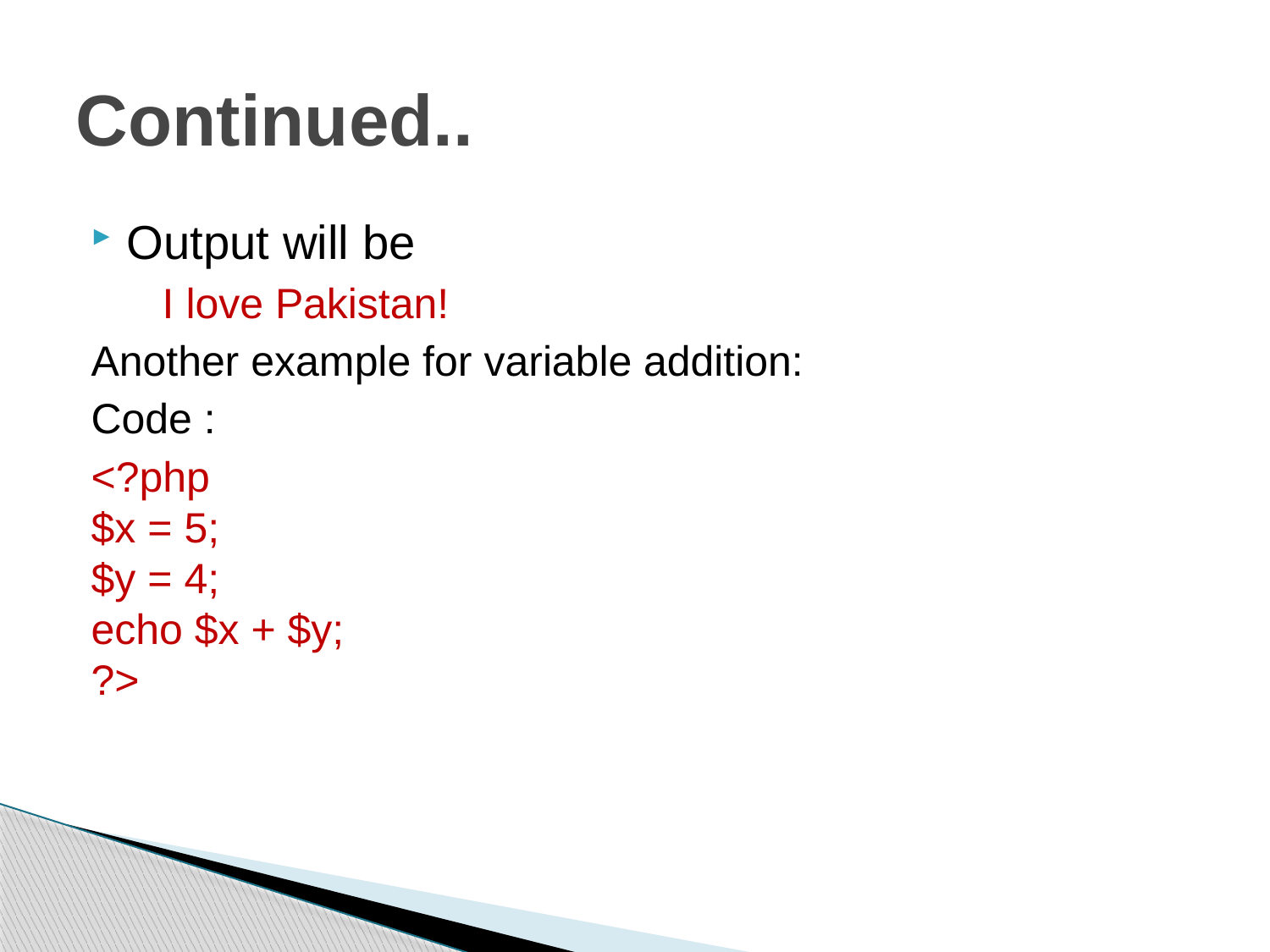

# Continued..
Output will be
      I love Pakistan!
Another example for variable addition:
Code :
<?php
$x = 5;
$y = 4;
echo $x + $y;
?>